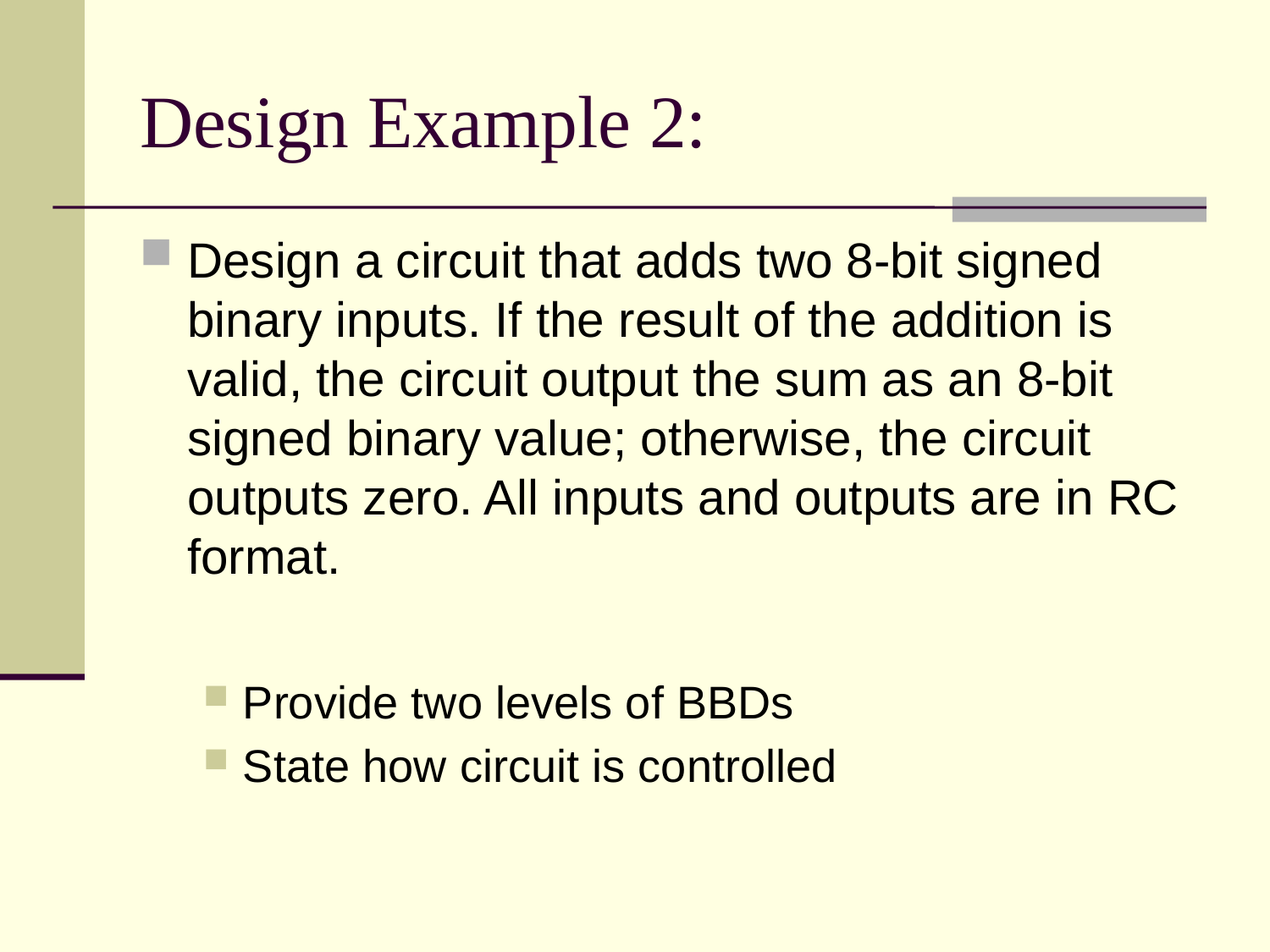

# Design Example 2:
Design a circuit that adds two 8-bit signed binary inputs. If the result of the addition is valid, the circuit output the sum as an 8-bit signed binary value; otherwise, the circuit outputs zero. All inputs and outputs are in RC format.

Provide two levels of BBDs
State how circuit is controlled